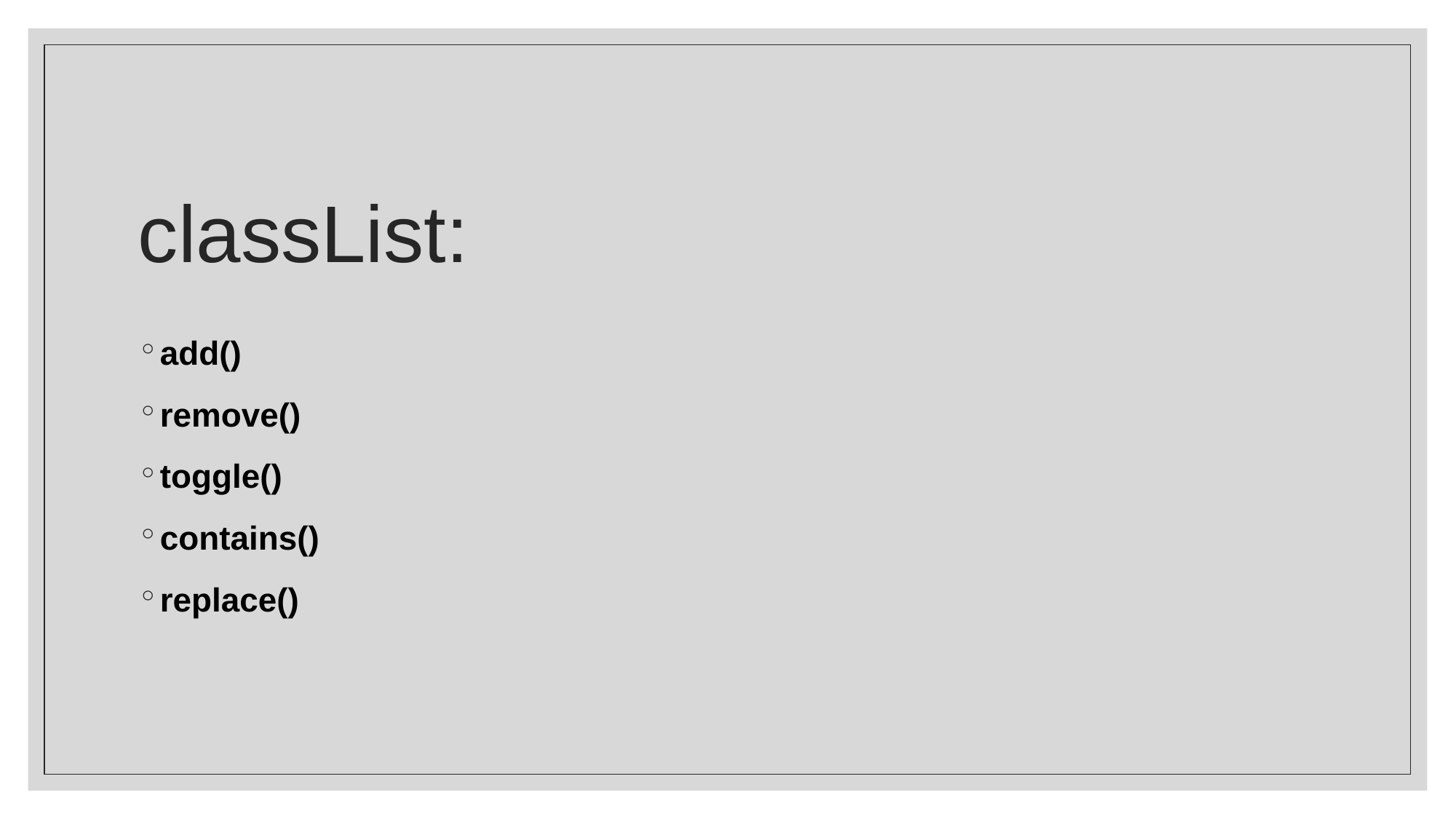

# classList:
add()
remove()
toggle()
contains()
replace()